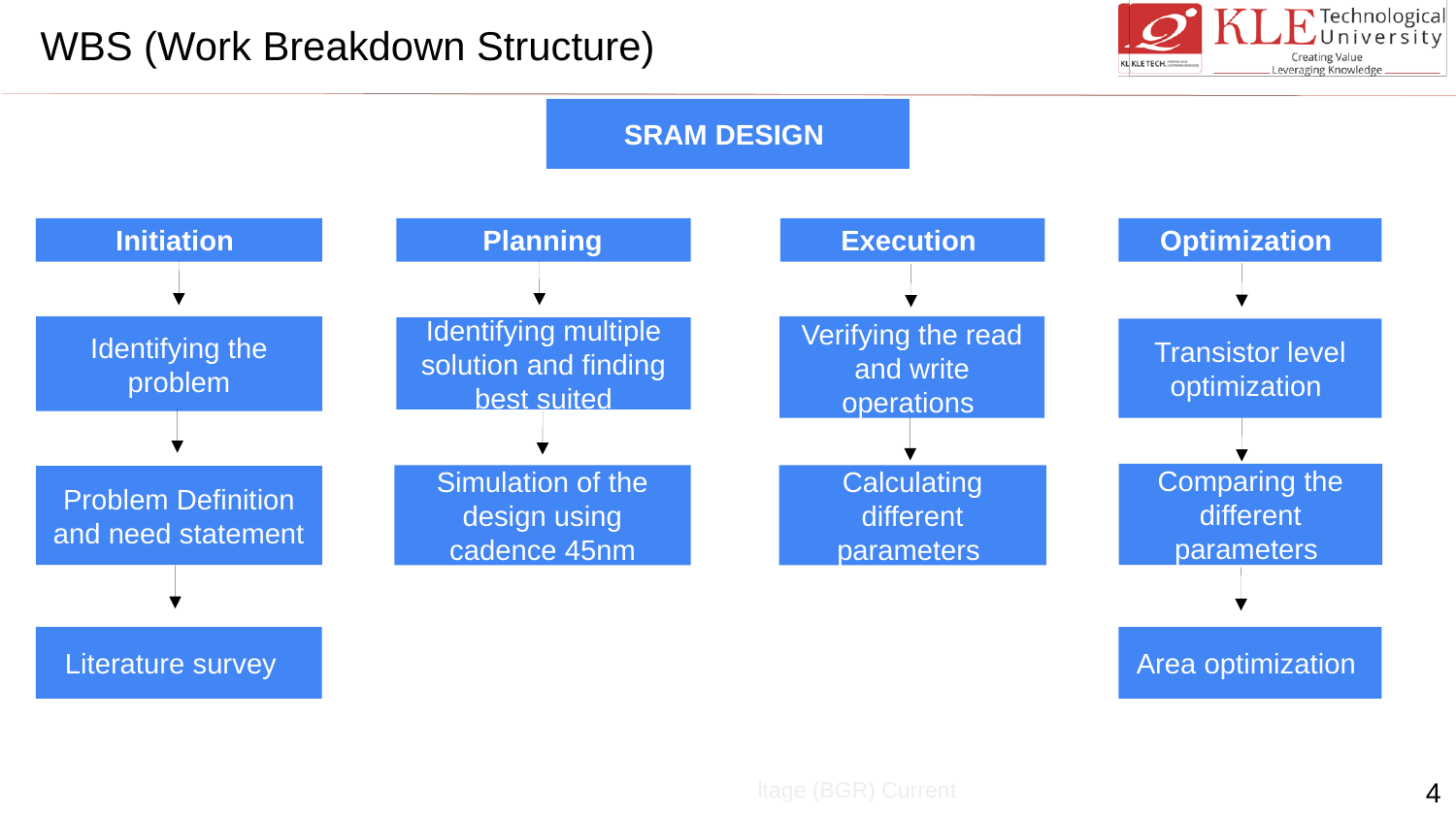

# WBS (Work Breakdown Structure)
SRAM DESIGN
Optimization

Initiation

         Planning
Execution
Identifying the problem
Verifying the read and write operations
Identifying multiple solution and finding best suited
Transistor level optimization
Comparing the different parameters
Simulation of the design using cadence 45nm
Calculating different parameters
Problem Definition and need statement
Area optimization
Literature survey

4